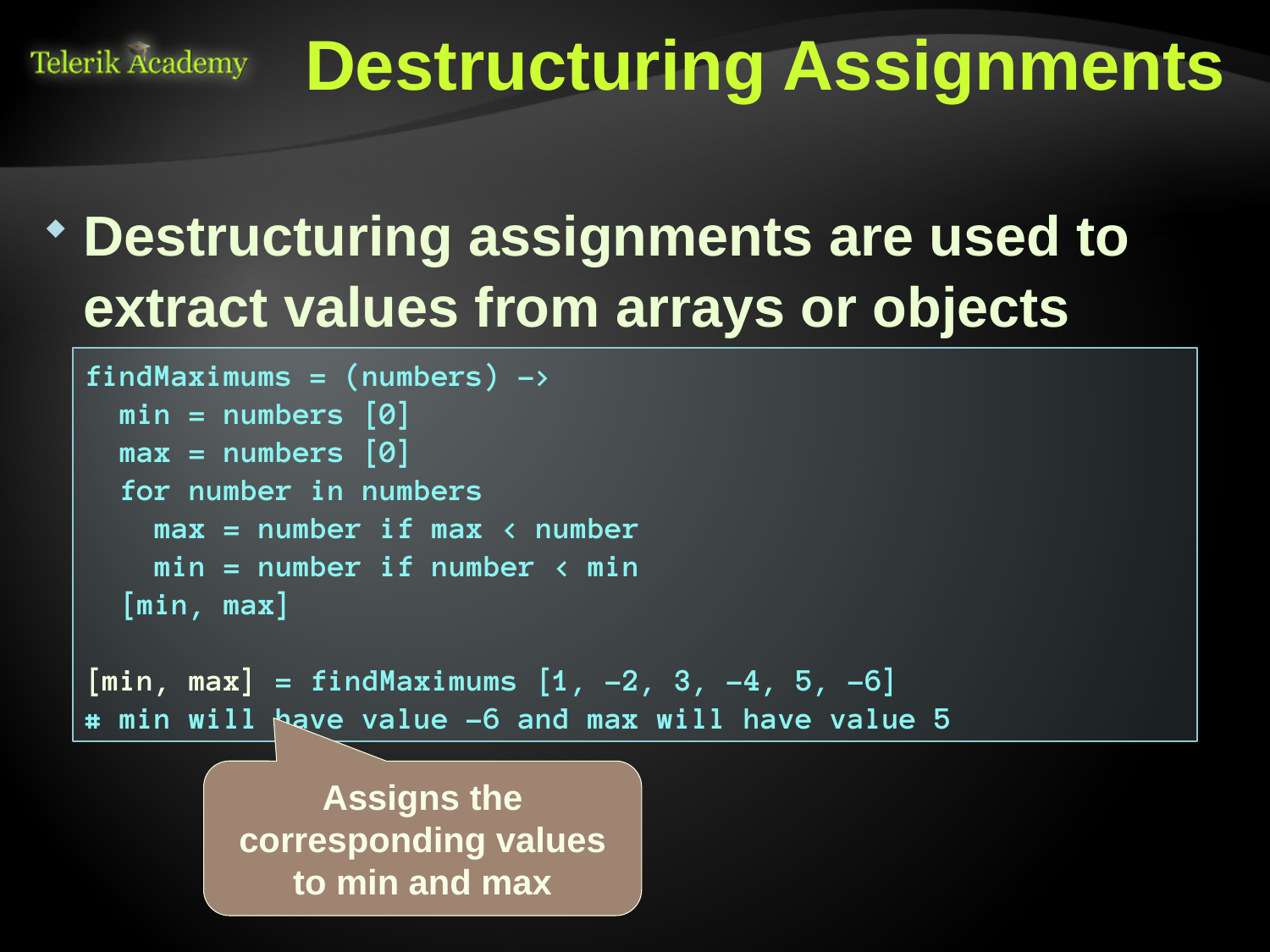

# Destructuring Assignments
Destructuring assignments are used to extract values from arrays or objects
findMaximums = (numbers) ->
  min = numbers [0]
  max = numbers [0]
  for number in numbers
    max = number if max < number
    min = number if number < min
  [min, max]

[min, max] = findMaximums [1, -2, 3, -4, 5, -6]
# min will have value -6 and max will have value 5
Assigns the corresponding values to min and max